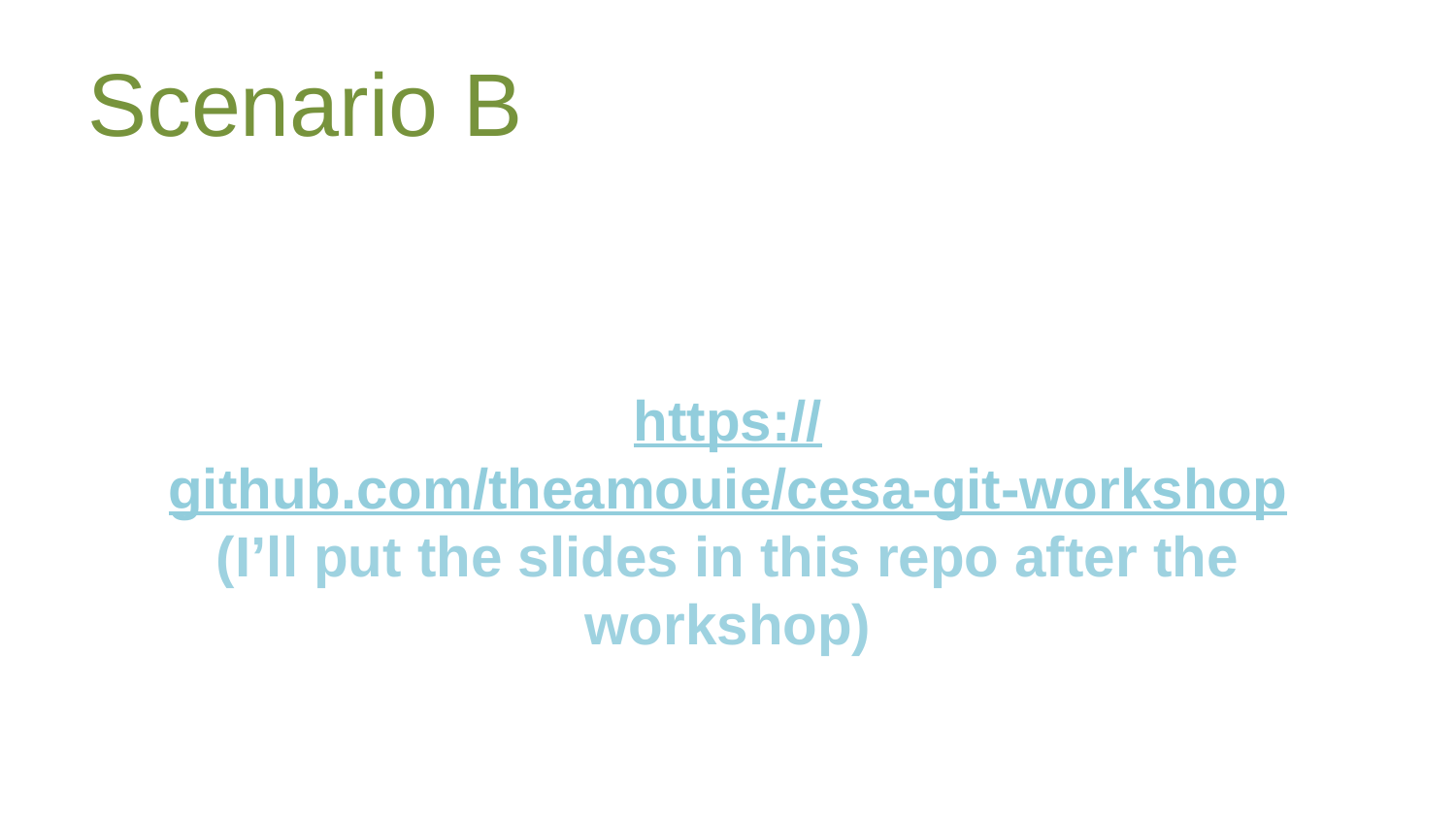

# Scenario B
https://github.com/theamouie/cesa-git-workshop
(I’ll put the slides in this repo after the workshop)